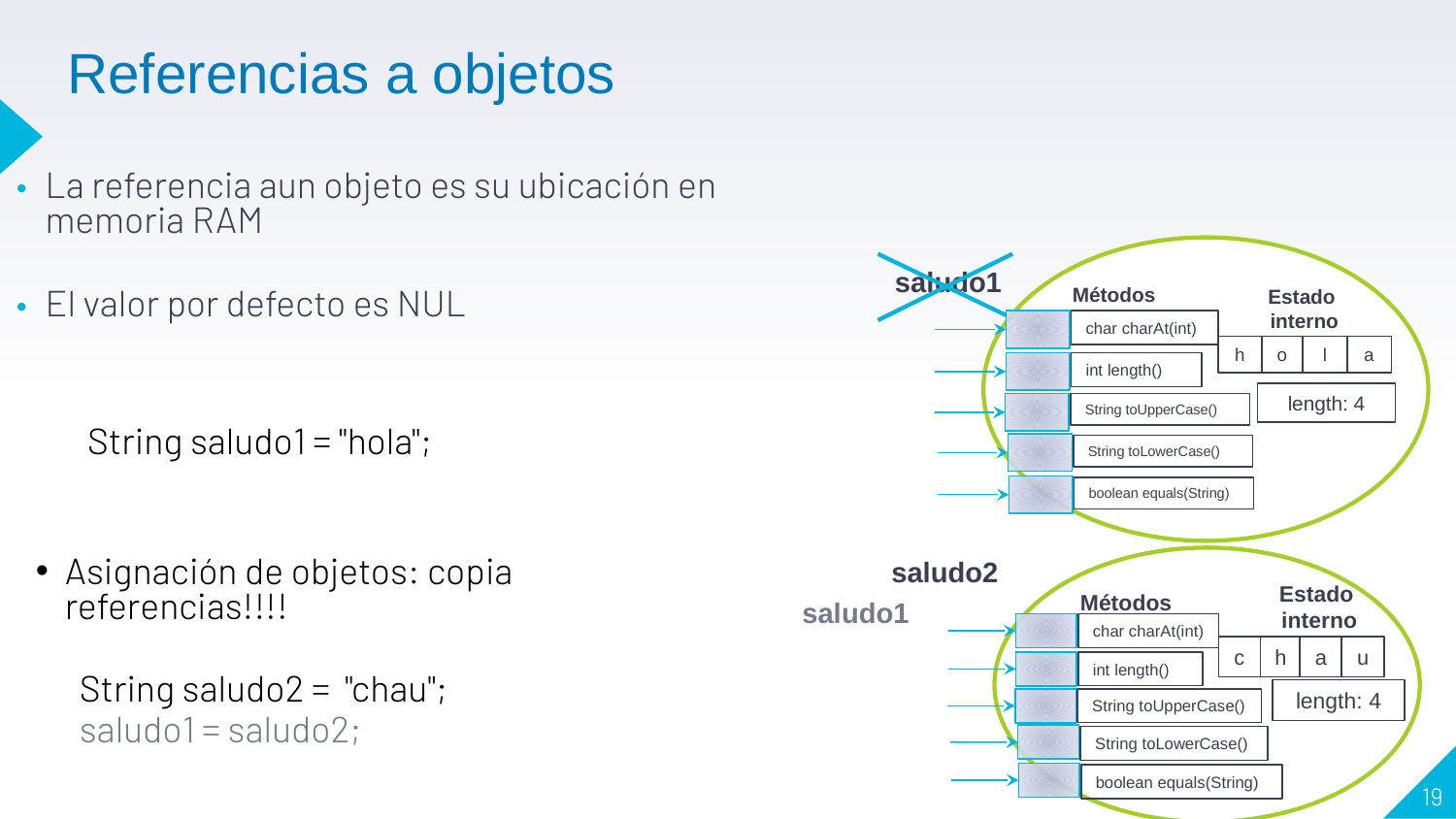

# Referencias a objetos
La referencia aun objeto es su ubicación en memoria RAM

El valor por defecto es NUL

Métodos
Estado
 interno

char charAt(int)
h
o
l
length: 4
a

int length()

String toUpperCase()

String toLowerCase()

boolean equals(String)
saludo1

String saludo1 = "hola";
saludo2

Estado
 interno
Métodos

char charAt(int)
c
h
a
length: 4
u

int length()

String toUpperCase()

String toLowerCase()

boolean equals(String)
Asignación de objetos: copia referencias!!!!

String saludo2 =  "chau";
saludo1 = saludo2;
saludo1
19